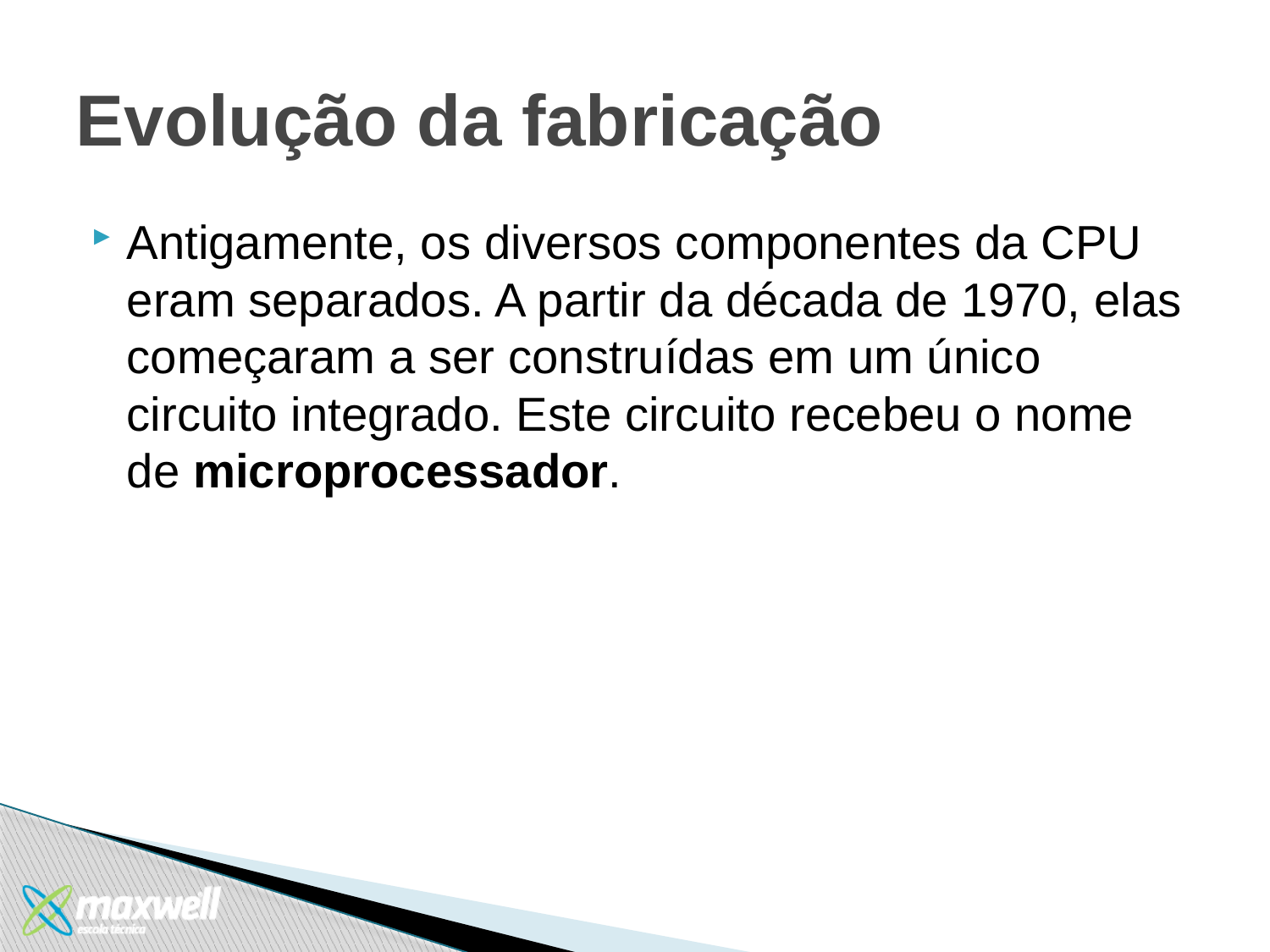

# Evolução da fabricação
Antigamente, os diversos componentes da CPU eram separados. A partir da década de 1970, elas começaram a ser construídas em um único circuito integrado. Este circuito recebeu o nome de microprocessador.